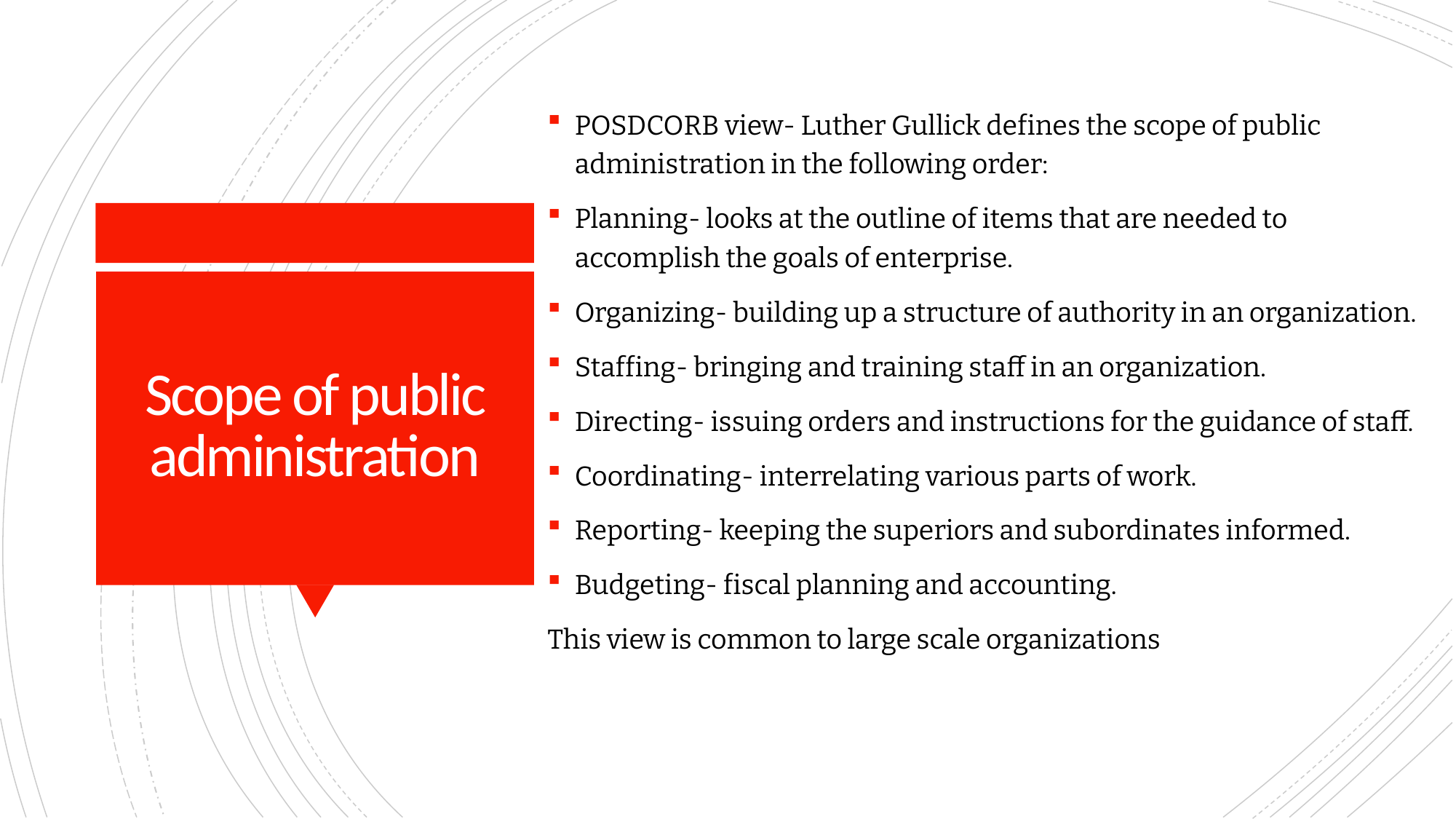

POSDCORB view- Luther Gullick defines the scope of public administration in the following order:
Planning- looks at the outline of items that are needed to accomplish the goals of enterprise.
Organizing- building up a structure of authority in an organization.
Staffing- bringing and training staff in an organization.
Directing- issuing orders and instructions for the guidance of staff.
Coordinating- interrelating various parts of work.
Reporting- keeping the superiors and subordinates informed.
Budgeting- fiscal planning and accounting.
This view is common to large scale organizations

# Scope of public administration